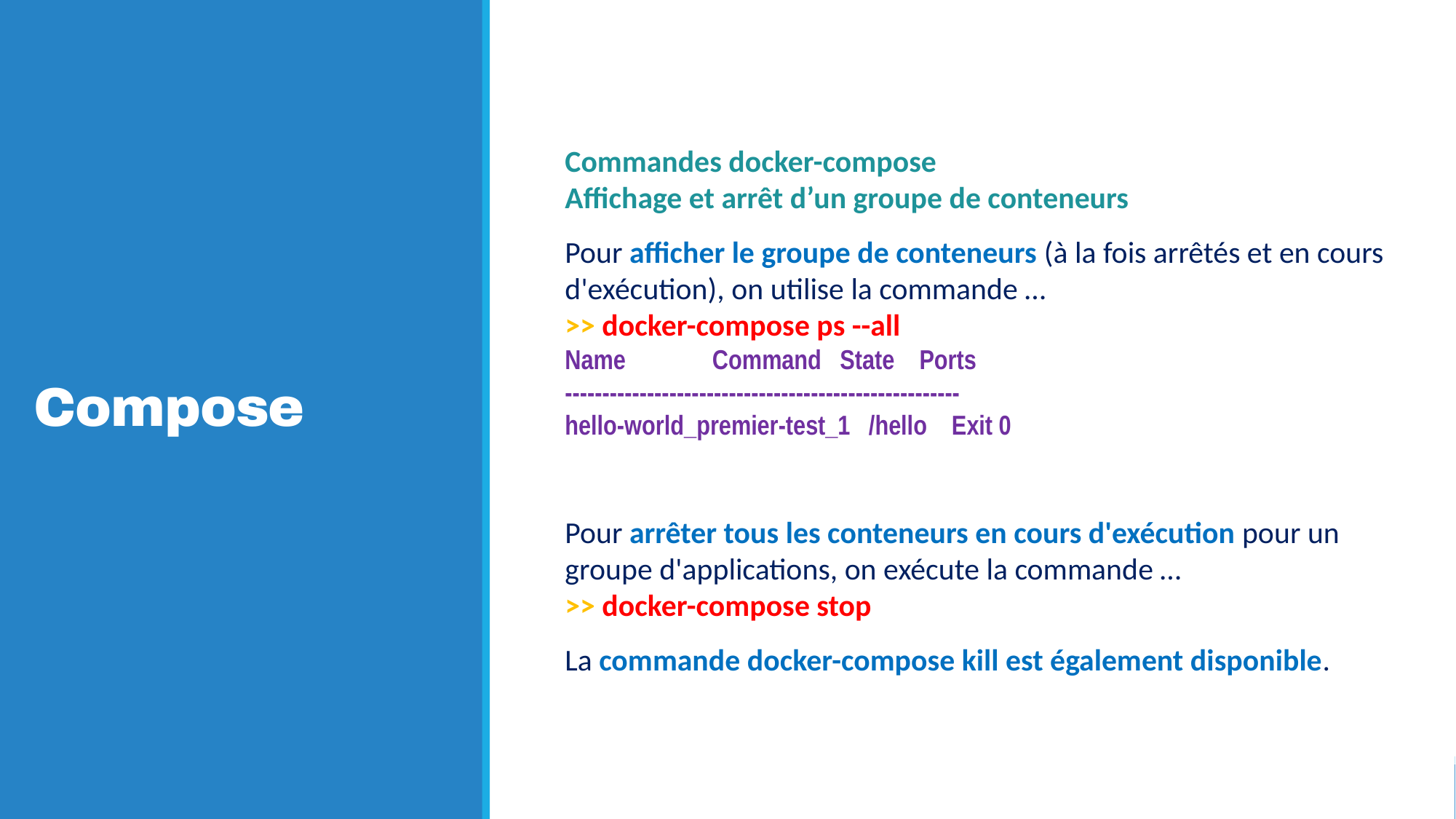

# Compose
Commandes docker-compose
Affichage et arrêt d’un groupe de conteneurs
Pour afficher le groupe de conteneurs (à la fois arrêtés et en cours d'exécution), on utilise la commande …
>> docker-compose ps --all
Name              Command   State    Ports
-----------------------------------------------------
hello-world_premier-test_1   /hello    Exit 0

Pour arrêter tous les conteneurs en cours d'exécution pour un groupe d'applications, on exécute la commande …
>> docker-compose stop
La commande docker-compose kill est également disponible.